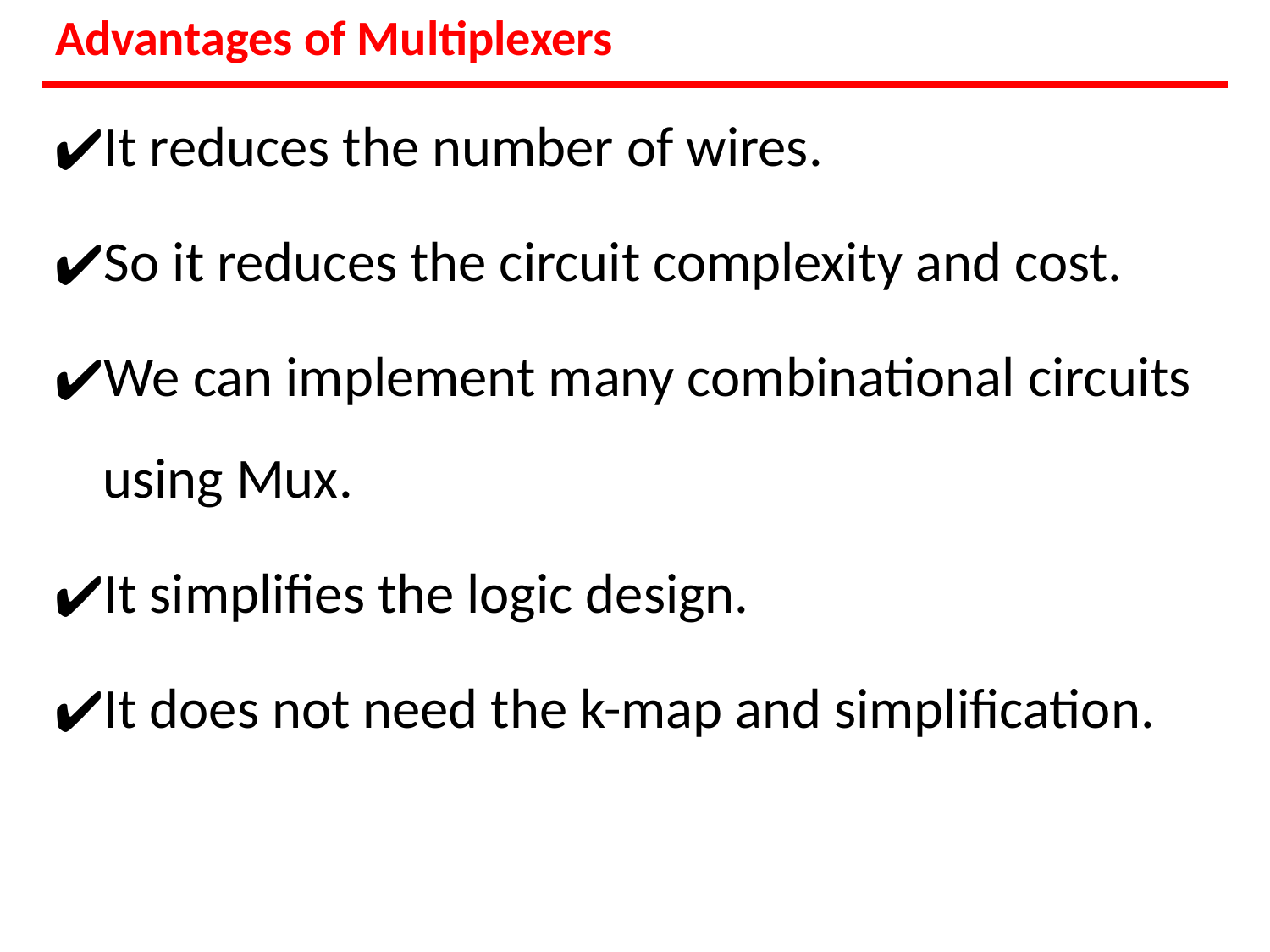

Advantages of Multiplexers

It reduces the number of wires.
So it reduces the circuit complexity and cost.
We can implement many combinational circuits  using Mux.
It simplifies the logic design.
It does not need the k-map and simplification.